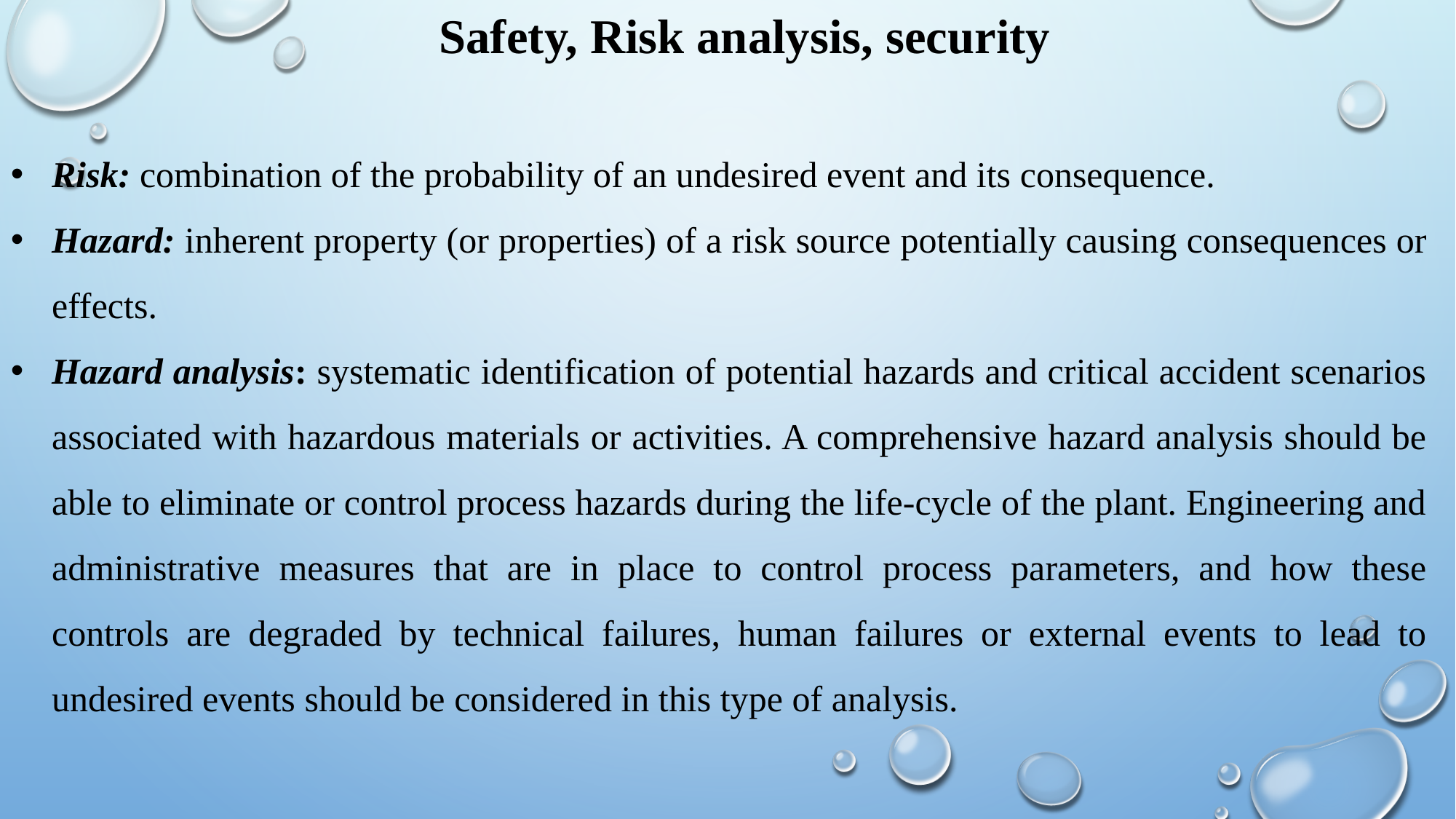

Safety, Risk analysis, security

Risk: combination of the probability of an undesired event and its consequence.
Hazard: inherent property (or properties) of a risk source potentially causing consequences or effects.
Hazard analysis: systematic identification of potential hazards and critical accident scenarios associated with hazardous materials or activities. A comprehensive hazard analysis should be able to eliminate or control process hazards during the life-cycle of the plant. Engineering and administrative measures that are in place to control process parameters, and how these controls are degraded by technical failures, human failures or external events to lead to undesired events should be considered in this type of analysis.